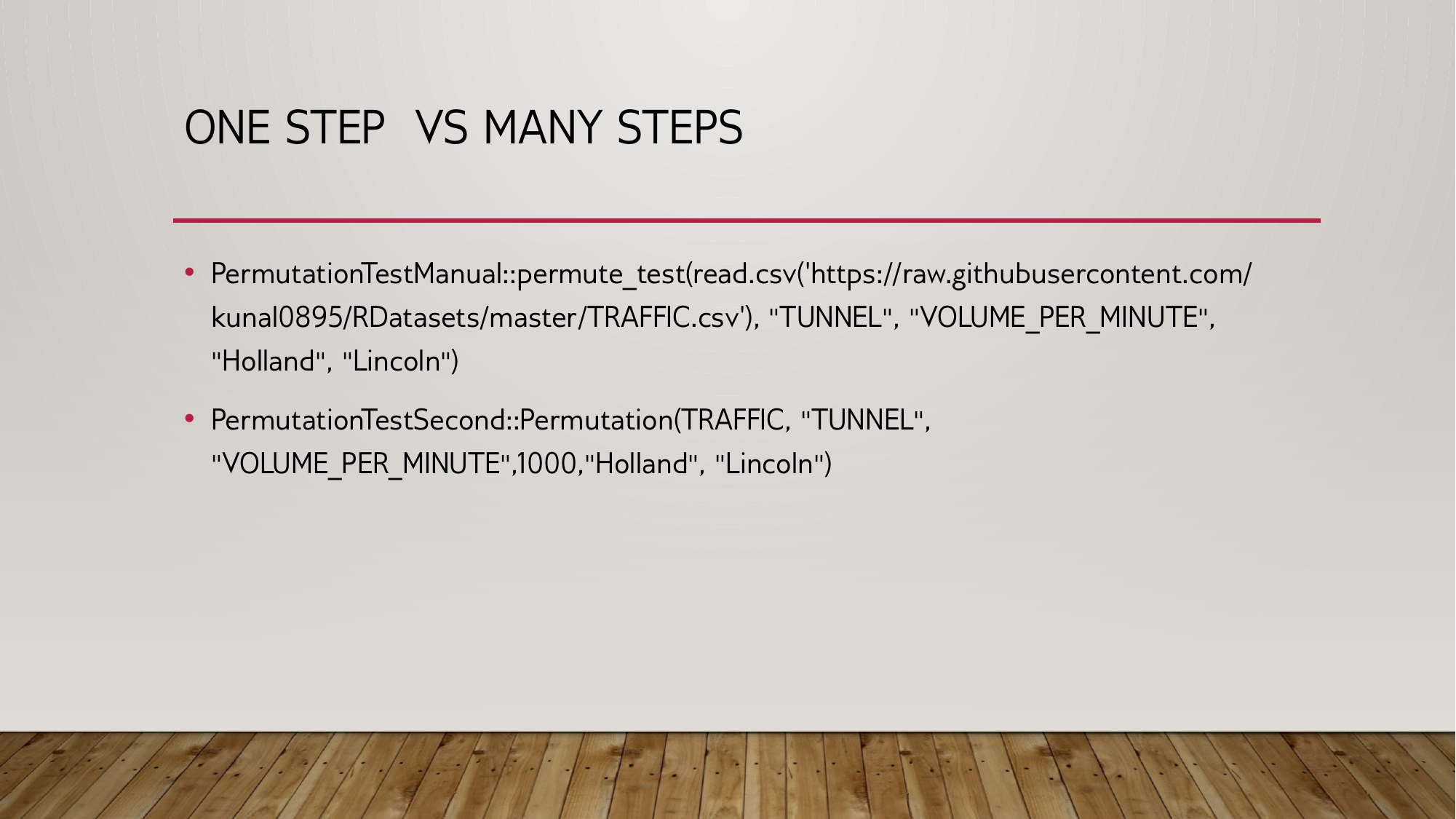

# One step  vs MANY STEPS
PermutationTestManual::permute_test(read.csv('https://raw.githubusercontent.com/kunal0895/RDatasets/master/TRAFFIC.csv'), "TUNNEL", "VOLUME_PER_MINUTE", "Holland", "Lincoln")
PermutationTestSecond::Permutation(TRAFFIC, "TUNNEL", "VOLUME_PER_MINUTE",1000,"Holland", "Lincoln")